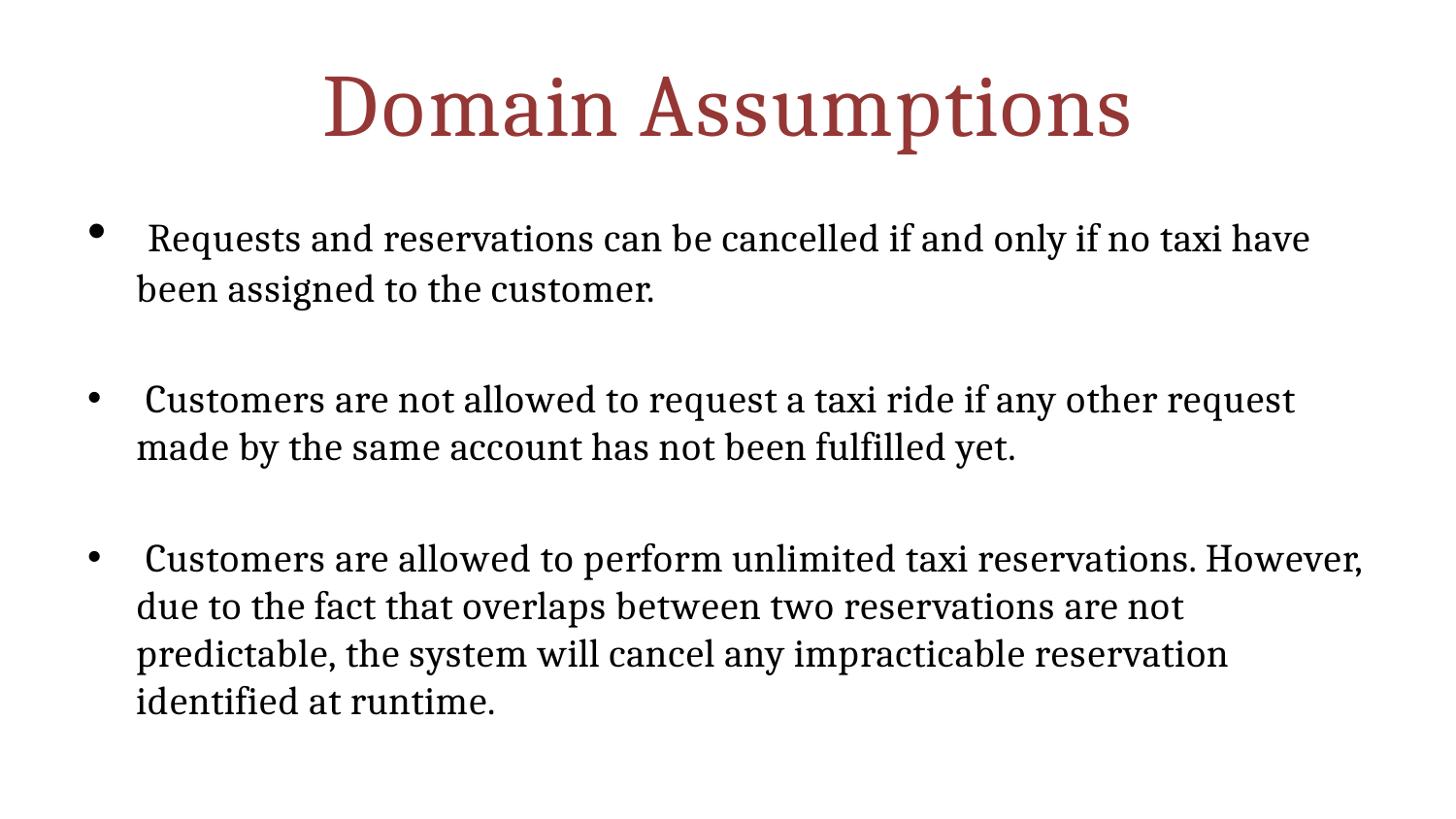

# Domain Assumptions
 Requests and reservations can be cancelled if and only if no taxi have been assigned to the customer.

 Customers are not allowed to request a taxi ride if any other request made by the same account has not been fulfilled yet.

 Customers are allowed to perform unlimited taxi reservations. However, due to the fact that overlaps between two reservations are not predictable, the system will cancel any impracticable reservation identified at runtime.